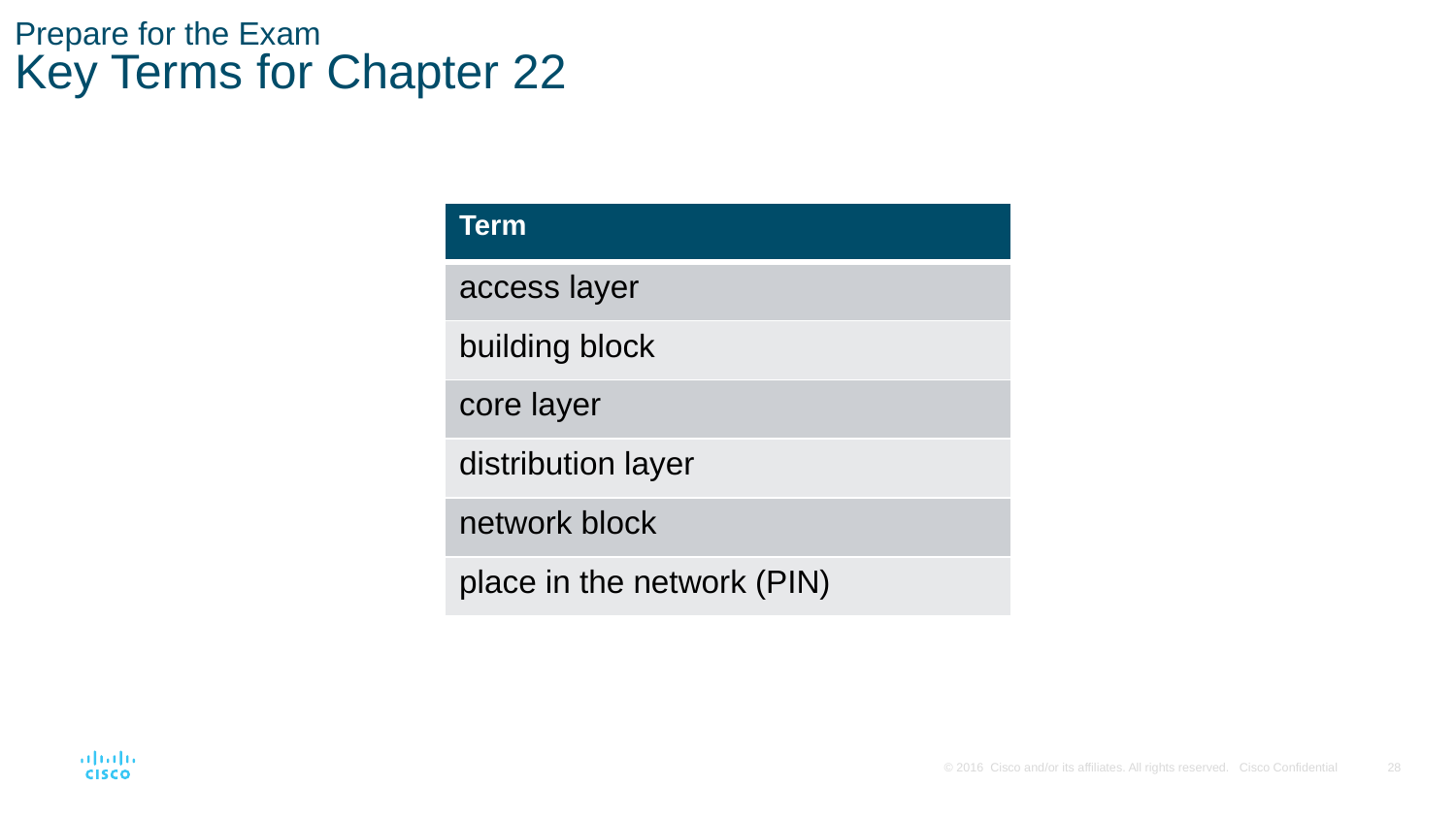

# Prepare for the Exam Key Terms for Chapter 22
| Term |
| --- |
| access layer |
| building block |
| core layer |
| distribution layer |
| network block |
| place in the network (PIN) |